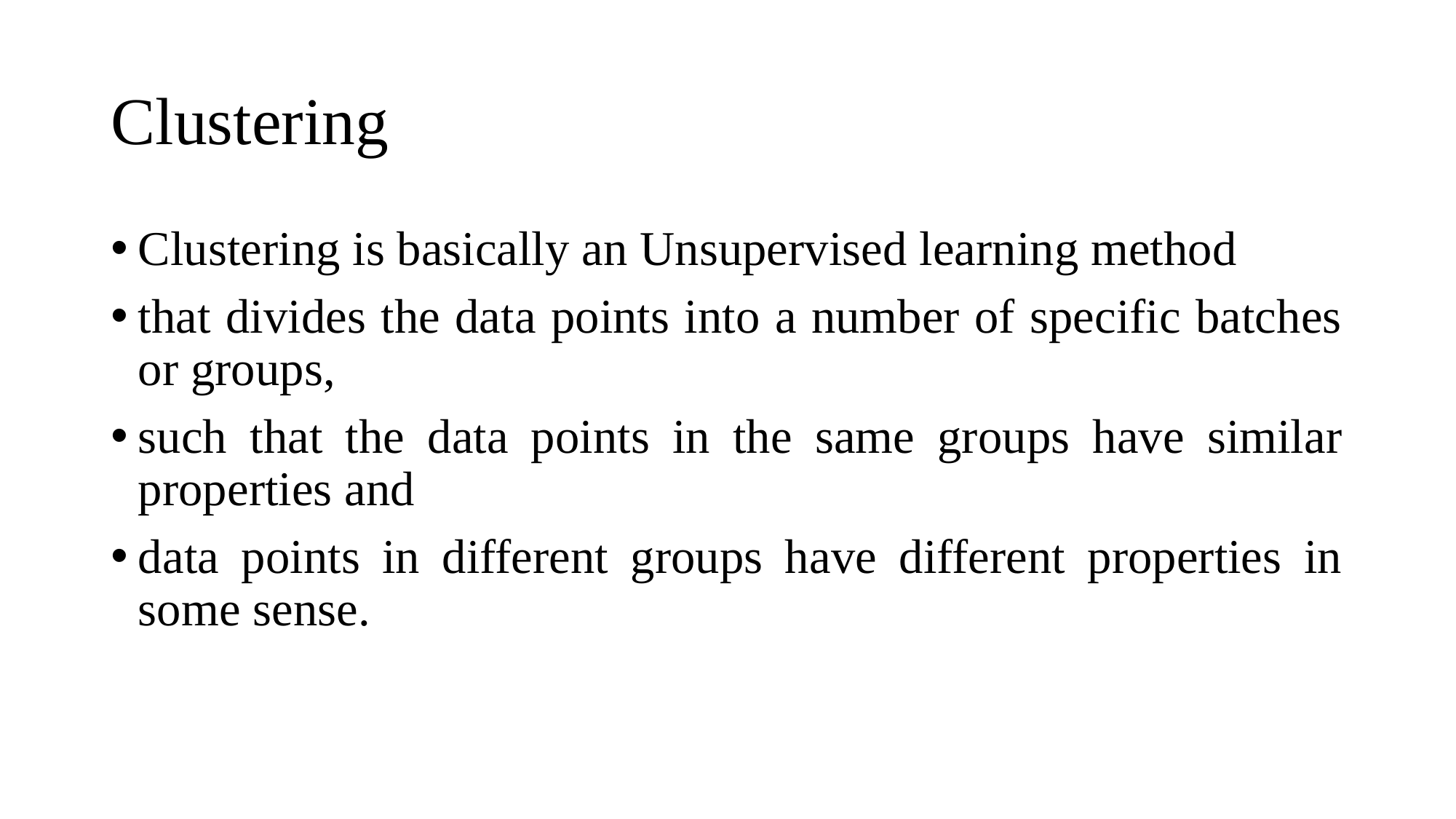

# Clustering
Clustering is basically an Unsupervised learning method
that divides the data points into a number of specific batches or groups,
such that the data points in the same groups have similar properties and
data points in different groups have different properties in some sense.